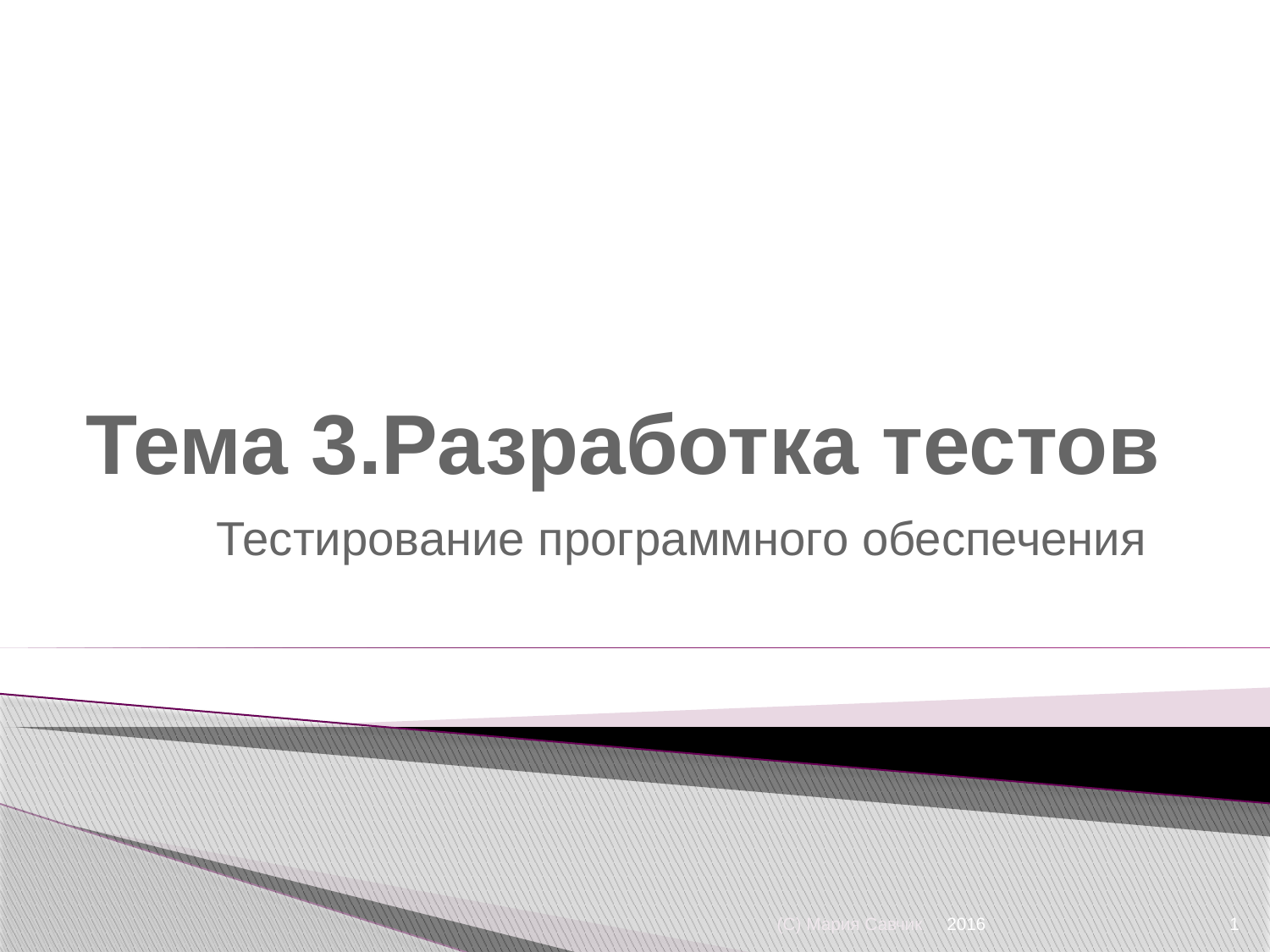

# Тема 3.Разработка тестов
Тестирование программного обеспечения
(С) Мария Савчик
2016
1